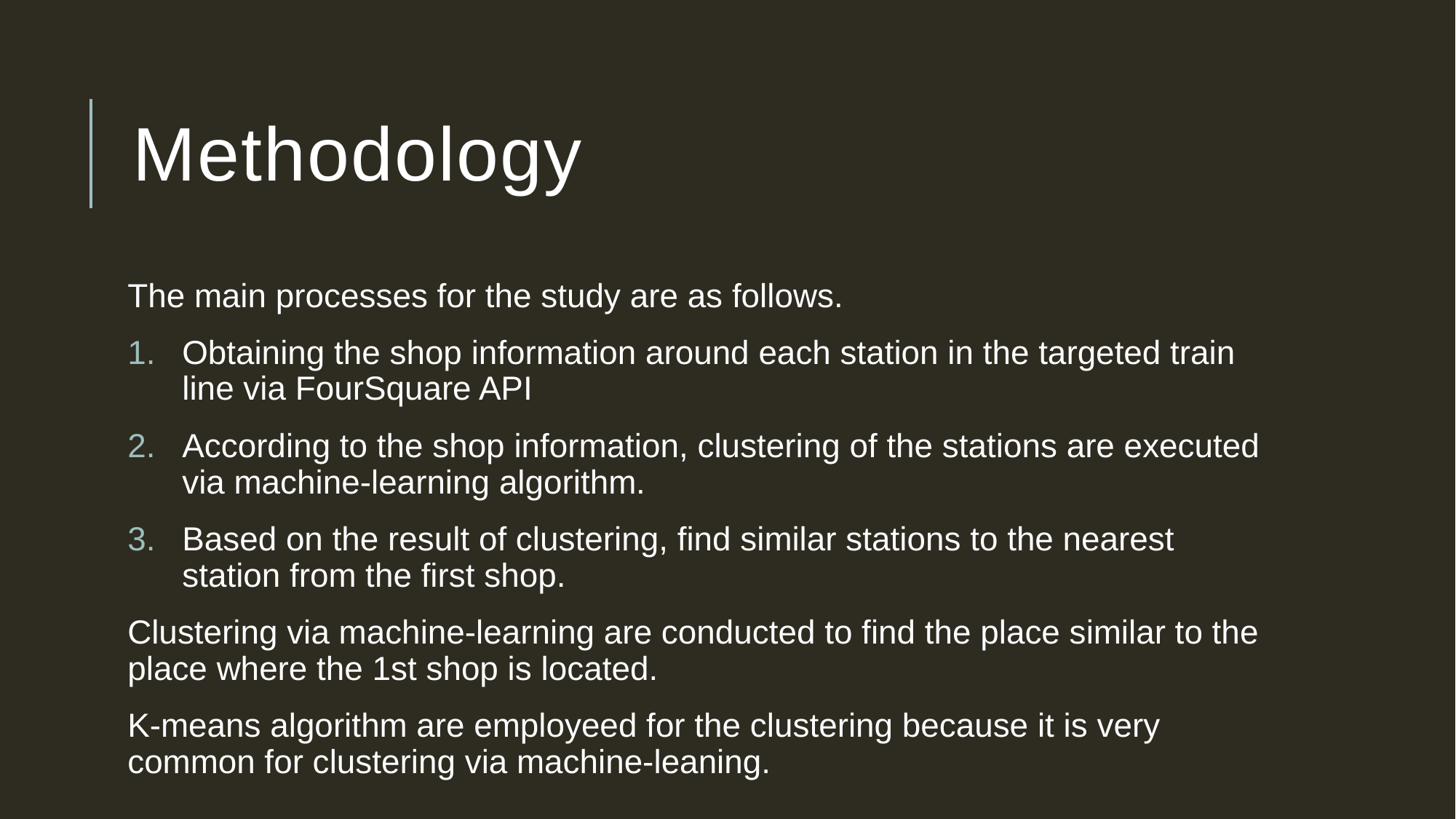

# Methodology
The main processes for the study are as follows.
Obtaining the shop information around each station in the targeted train line via FourSquare API
According to the shop information, clustering of the stations are executed via machine-learning algorithm.
Based on the result of clustering, find similar stations to the nearest station from the first shop.
Clustering via machine-learning are conducted to find the place similar to the place where the 1st shop is located.
K-means algorithm are employeed for the clustering because it is very common for clustering via machine-leaning.